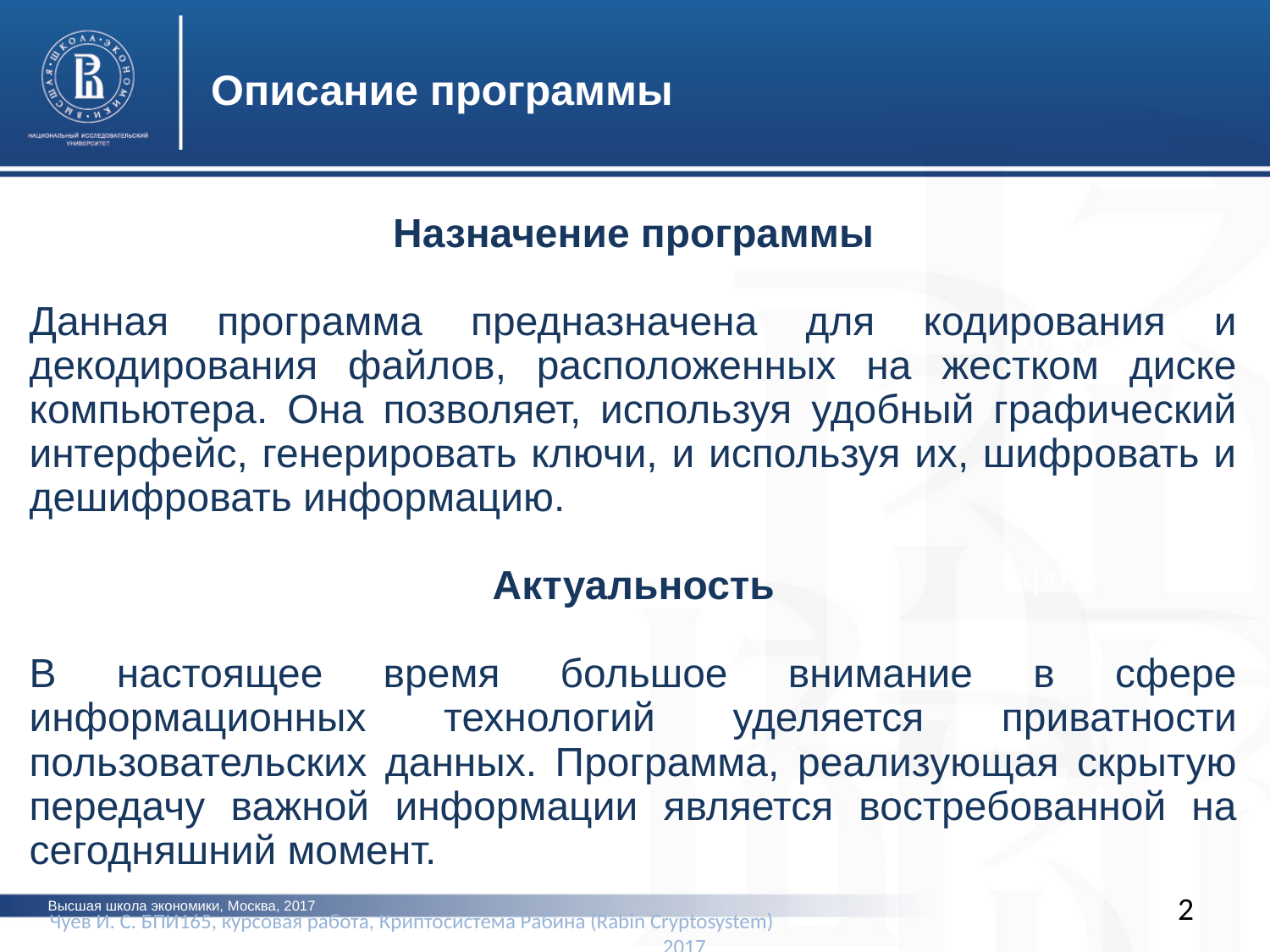

Описание программы
Назначение программы
Данная программа предназначена для кодирования и декодирования файлов, расположенных на жестком диске компьютера. Она позволяет, используя удобный графический интерфейс, генерировать ключи, и используя их, шифровать и дешифровать информацию.

Актуальность

В настоящее время большое внимание в сфере информационных технологий уделяется приватности пользовательских данных. Программа, реализующая скрытую передачу важной информации является востребованной на сегодняшний момент.
фото
фото
фото
2
Высшая школа экономики, Москва, 2017
Чуев И. С. БПИ165, курсовая работа, Криптосистема Рабина (Rabin Cryptosystem)					2017